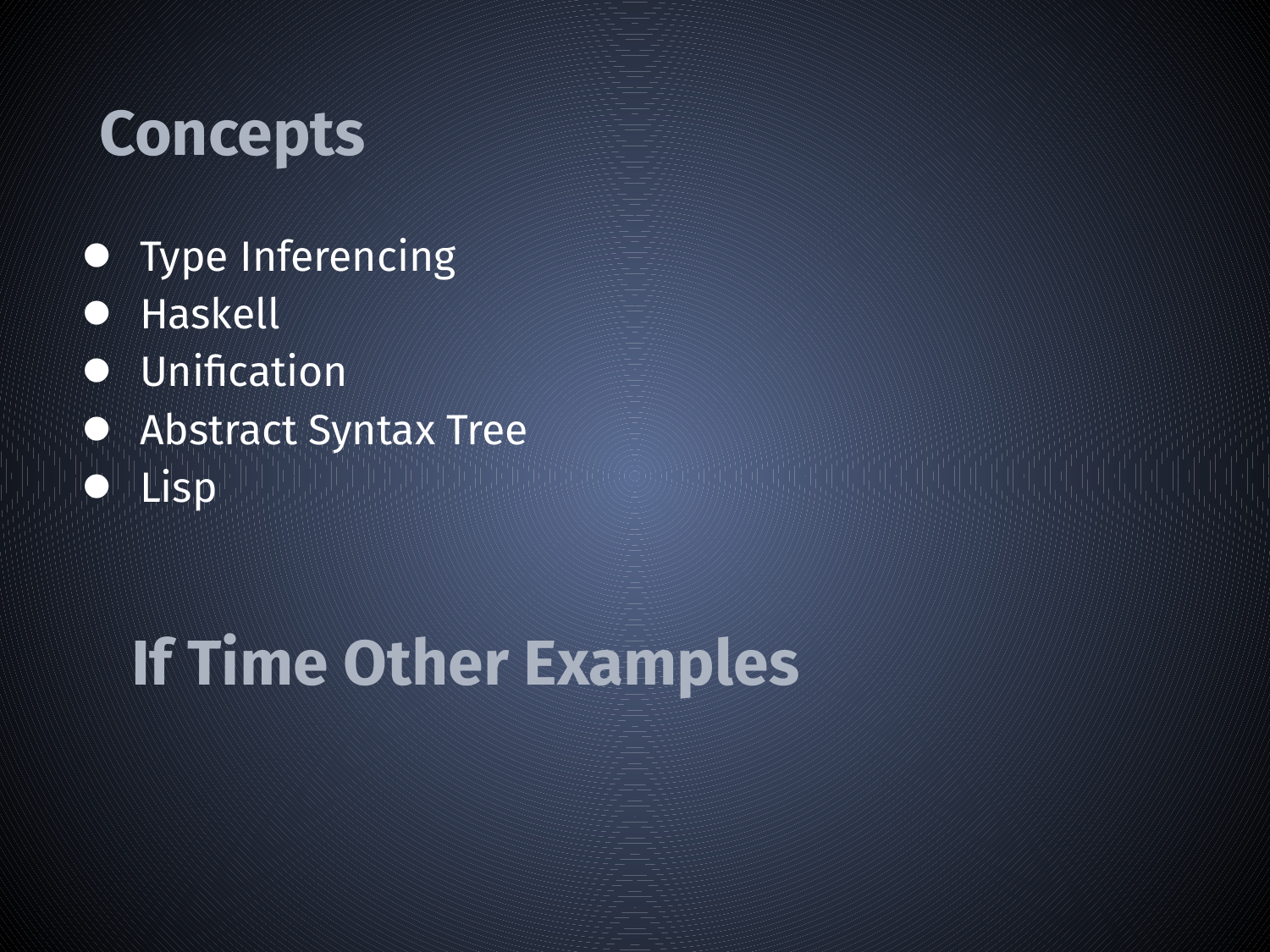

# Concepts
Type Inferencing
Haskell
Unification
Abstract Syntax Tree
Lisp
If Time Other Examples